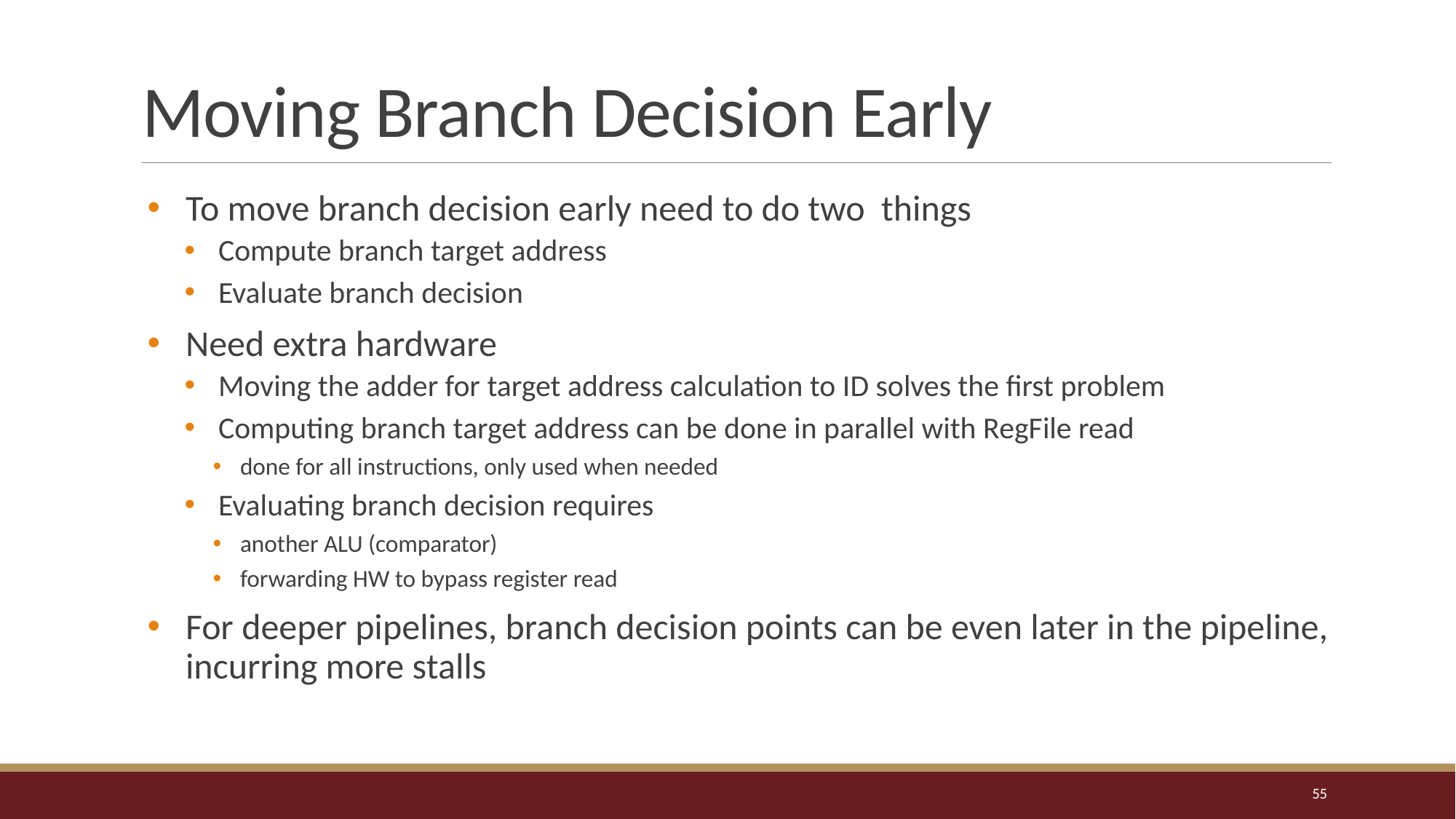

# Moving Branch Decision Early
To move branch decision early need to do two  things
Compute branch target address
Evaluate branch decision
Need extra hardware
Moving the adder for target address calculation to ID solves the first problem
Computing branch target address can be done in parallel with RegFile read
done for all instructions, only used when needed
Evaluating branch decision requires
another ALU (comparator)
forwarding HW to bypass register read
For deeper pipelines, branch decision points can be even later in the pipeline, incurring more stalls
55